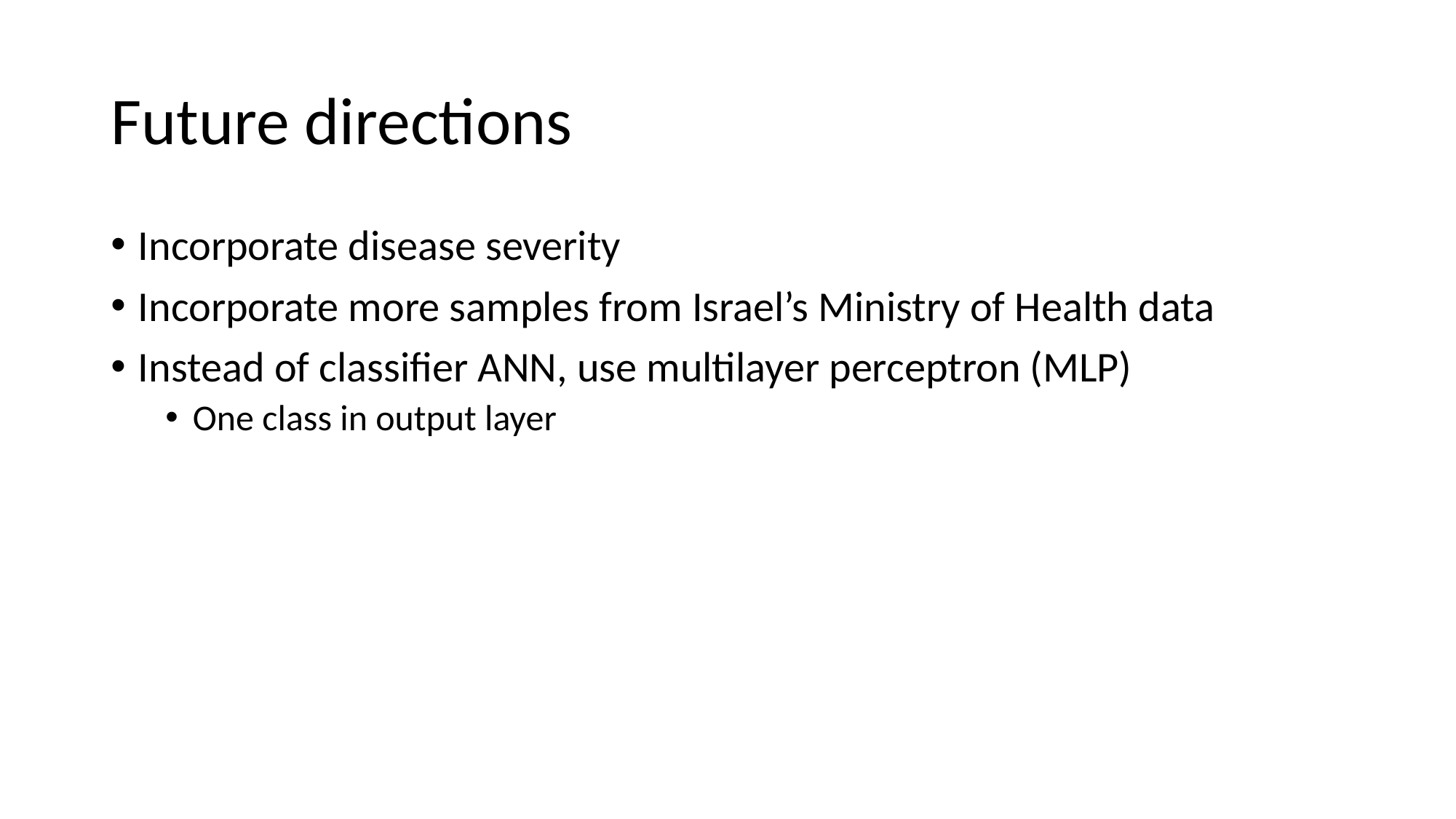

# Future directions
Incorporate disease severity
Incorporate more samples from Israel’s Ministry of Health data
Instead of classifier ANN, use multilayer perceptron (MLP)
One class in output layer